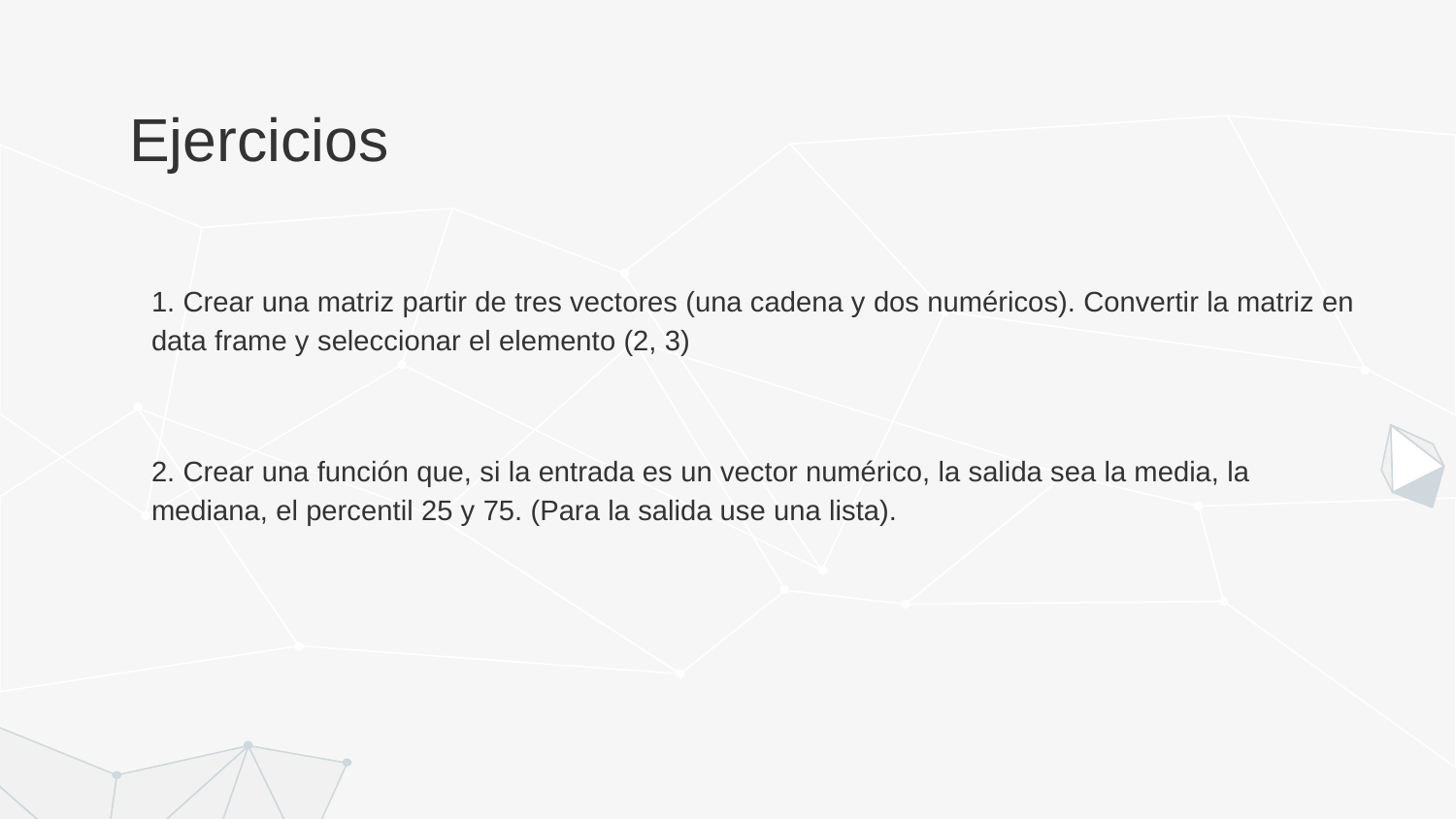

# Ejercicios
1. Crear una matriz partir de tres vectores (una cadena y dos numéricos). Convertir la matriz en data frame y seleccionar el elemento (2, 3)
2. Crear una función que, si la entrada es un vector numérico, la salida sea la media, la mediana, el percentil 25 y 75. (Para la salida use una lista).